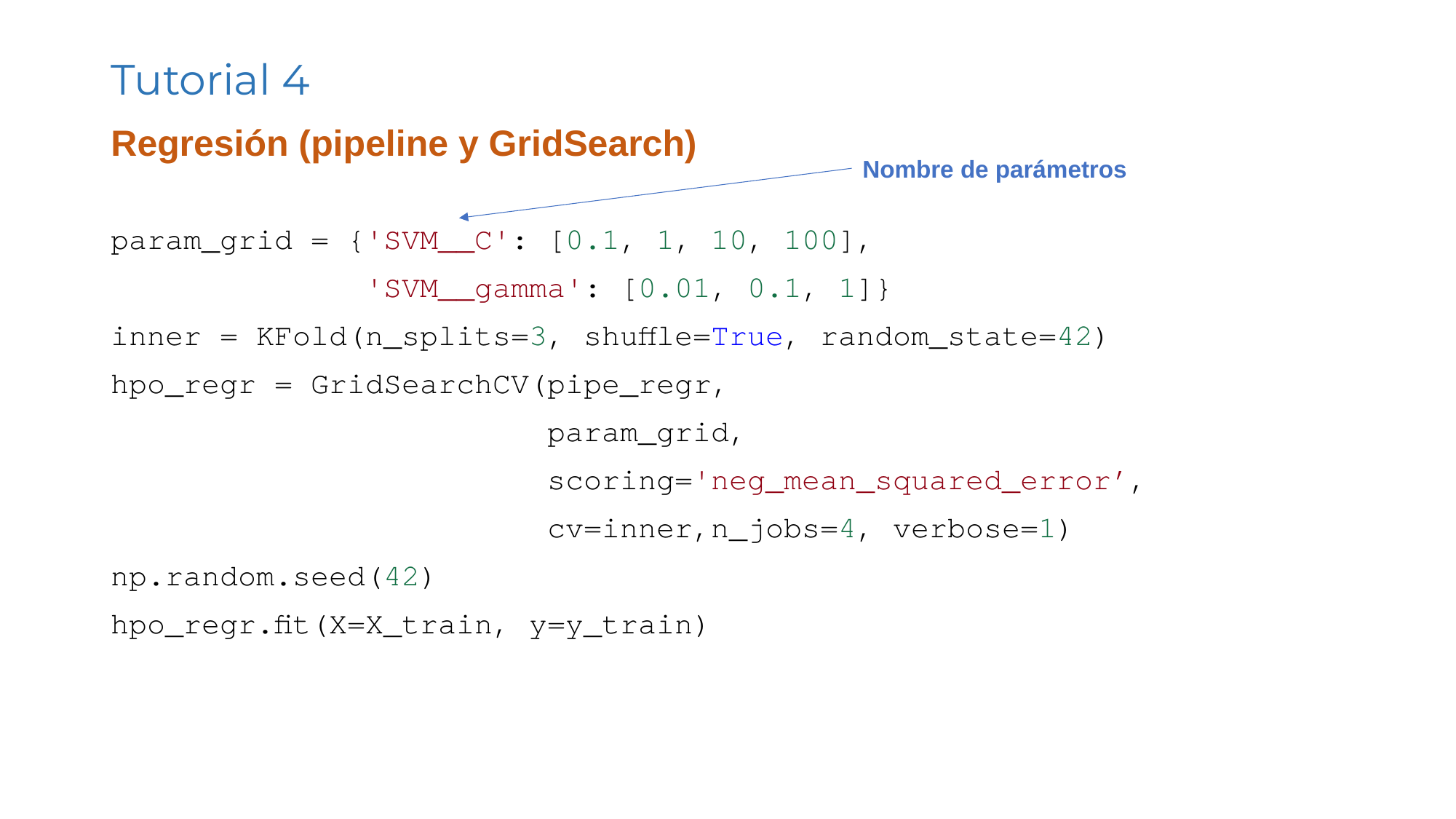

# Tutorial 4
Regresión (pipeline y GridSearch)
Nombre de parámetros
param_grid = {'SVM__C': [0.1, 1, 10, 100],
              'SVM__gamma': [0.01, 0.1, 1]}
inner = KFold(n_splits=3, shuffle=True, random_state=42)
hpo_regr = GridSearchCV(pipe_regr,
				param_grid,
	                  scoring='neg_mean_squared_error’,
                        cv=inner,n_jobs=4, verbose=1)
np.random.seed(42)
hpo_regr.fit(X=X_train, y=y_train)